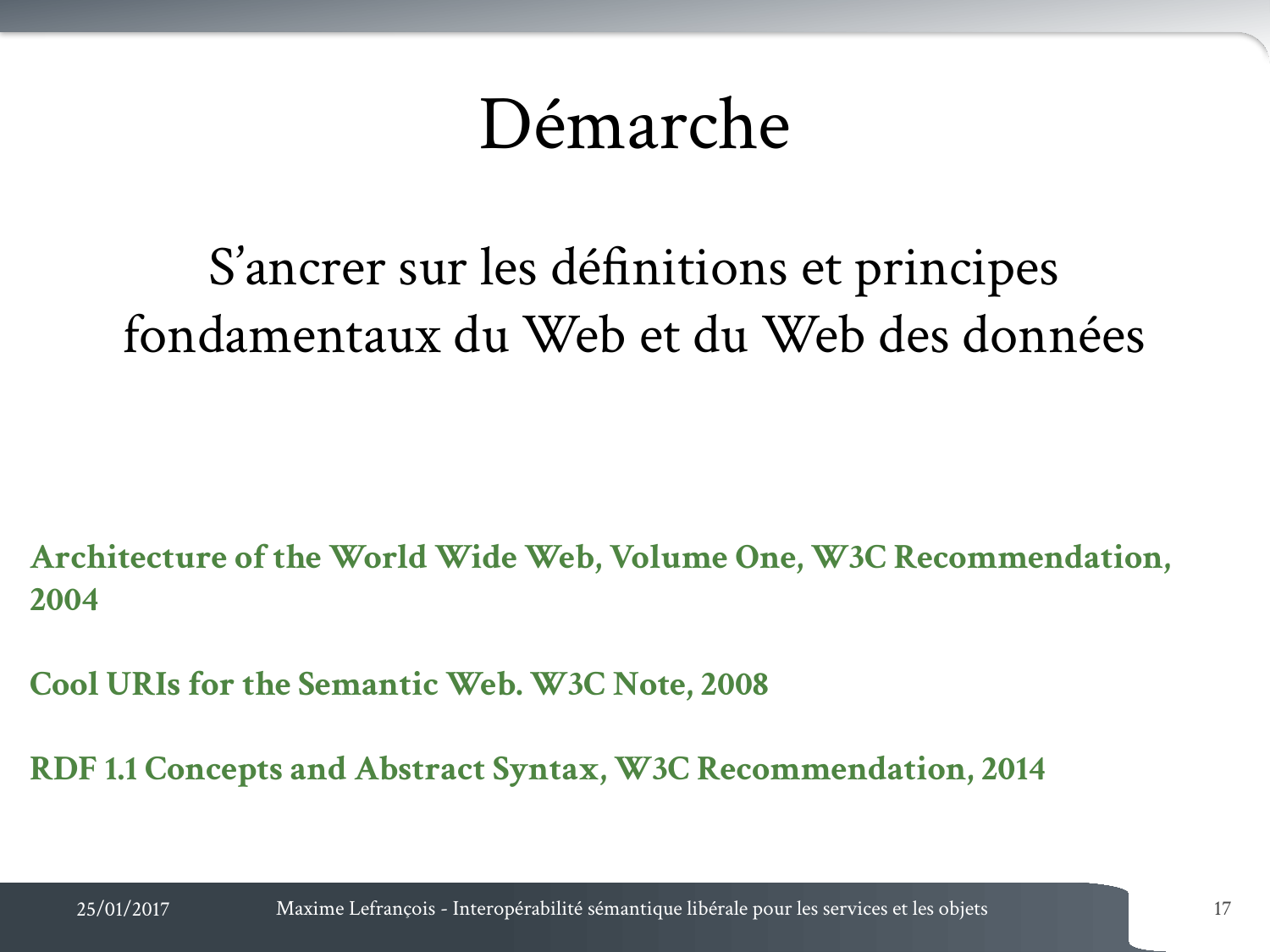

# Démarche
S’ancrer sur les définitions et principes fondamentaux du Web et du Web des données
Architecture of the World Wide Web, Volume One, W3C Recommendation, 2004

Cool URIs for the Semantic Web. W3C Note, 2008

RDF 1.1 Concepts and Abstract Syntax, W3C Recommendation, 2014
25/01/2017
Maxime Lefrançois - Interopérabilité sémantique libérale pour les services et les objets
17